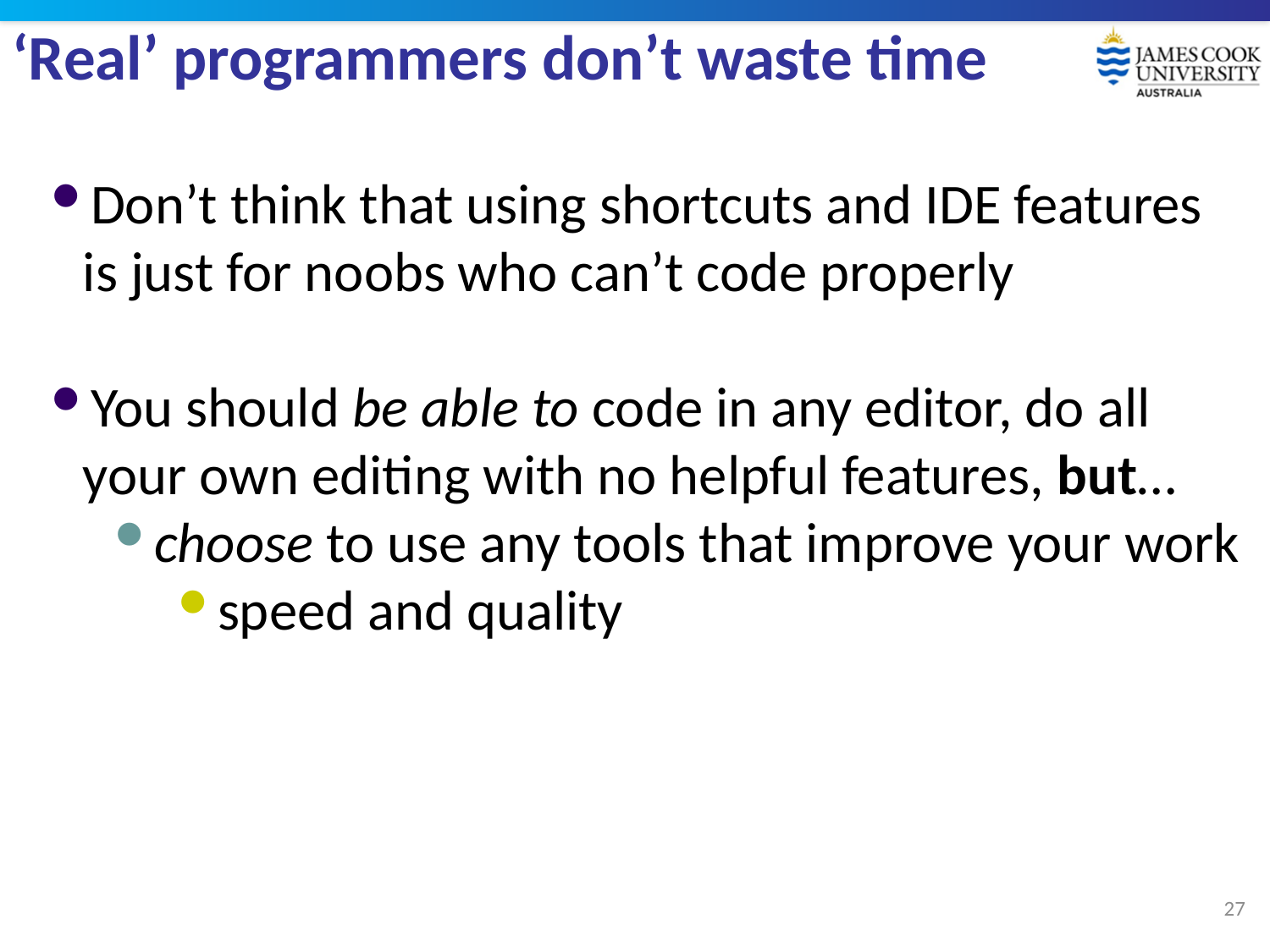

# ‘Real’ programmers don’t waste time
Don’t think that using shortcuts and IDE features is just for noobs who can’t code properly
You should be able to code in any editor, do all your own editing with no helpful features, but…
choose to use any tools that improve your work
speed and quality
27